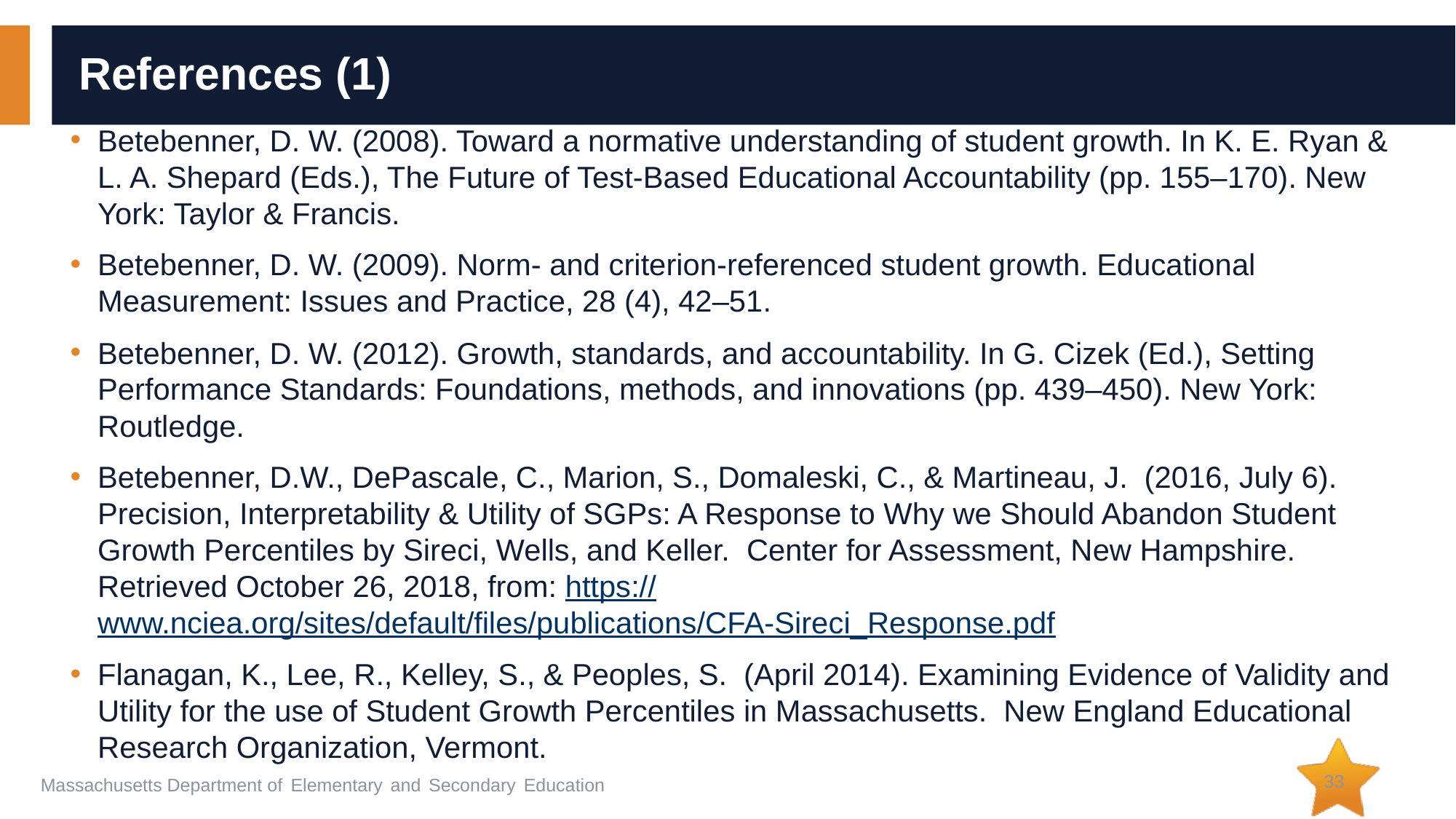

# References (1)
Betebenner, D. W. (2008). Toward a normative understanding of student growth. In K. E. Ryan & L. A. Shepard (Eds.), The Future of Test-Based Educational Accountability (pp. 155–170). New York: Taylor & Francis.
Betebenner, D. W. (2009). Norm- and criterion-referenced student growth. Educational    Measurement: Issues and Practice, 28 (4), 42–51.
Betebenner, D. W. (2012). Growth, standards, and accountability. In G. Cizek (Ed.), Setting Performance Standards: Foundations, methods, and innovations (pp. 439–450). New York: Routledge.
Betebenner, D.W., DePascale, C., Marion, S., Domaleski, C., & Martineau, J.  (2016, July 6).  Precision, Interpretability & Utility of SGPs: A Response to Why we Should Abandon Student Growth Percentiles by Sireci, Wells, and Keller.  Center for Assessment, New Hampshire.  Retrieved October 26, 2018, from: https://www.nciea.org/sites/default/files/publications/CFA-Sireci_Response.pdf
Flanagan, K., Lee, R., Kelley, S., & Peoples, S.  (April 2014). Examining Evidence of Validity and Utility for the use of Student Growth Percentiles in Massachusetts.  New England Educational Research Organization, Vermont.

33